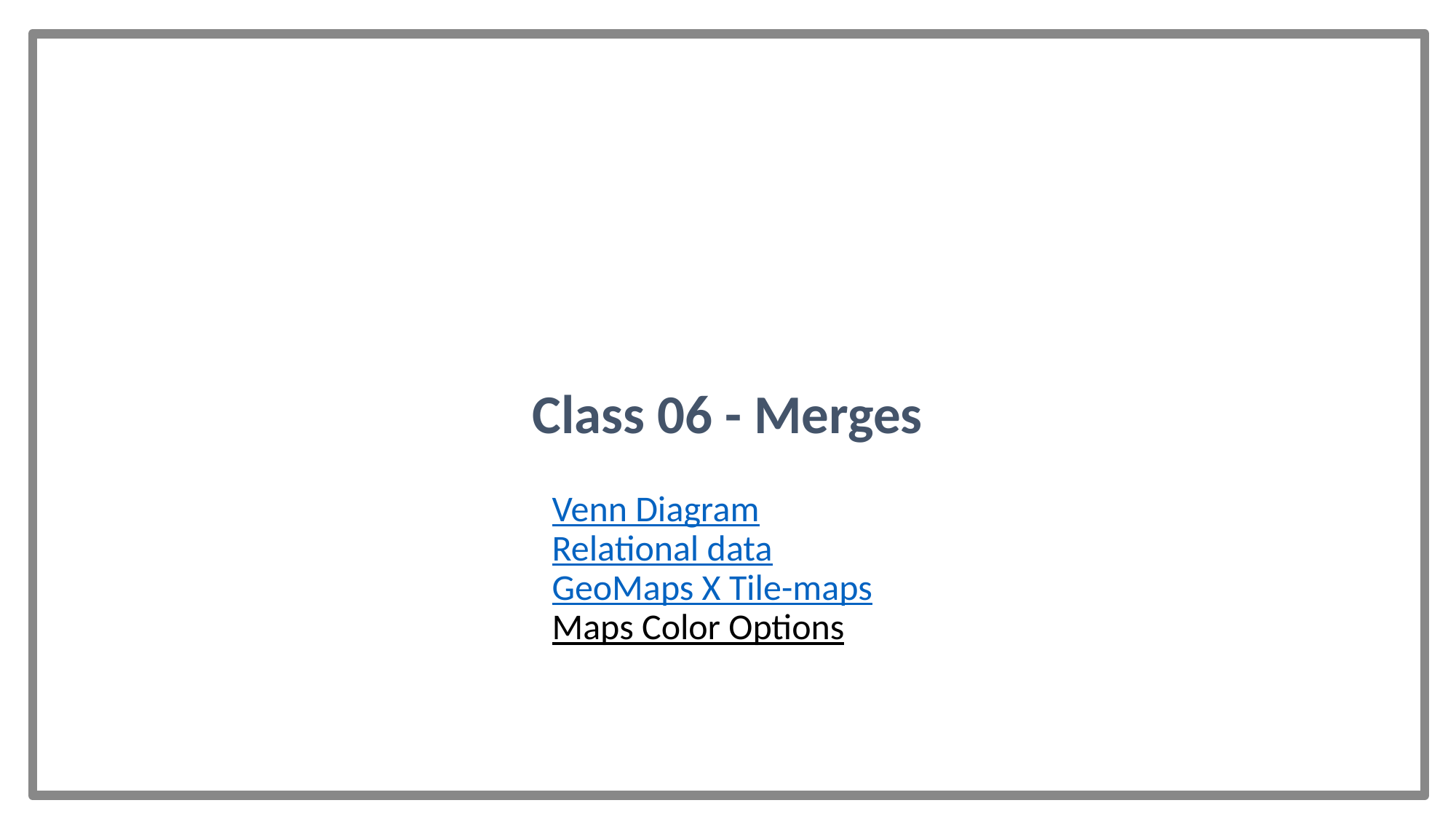

# Class 06 - Merges
Venn Diagram
Relational data
GeoMaps X Tile-maps
Maps Color Options